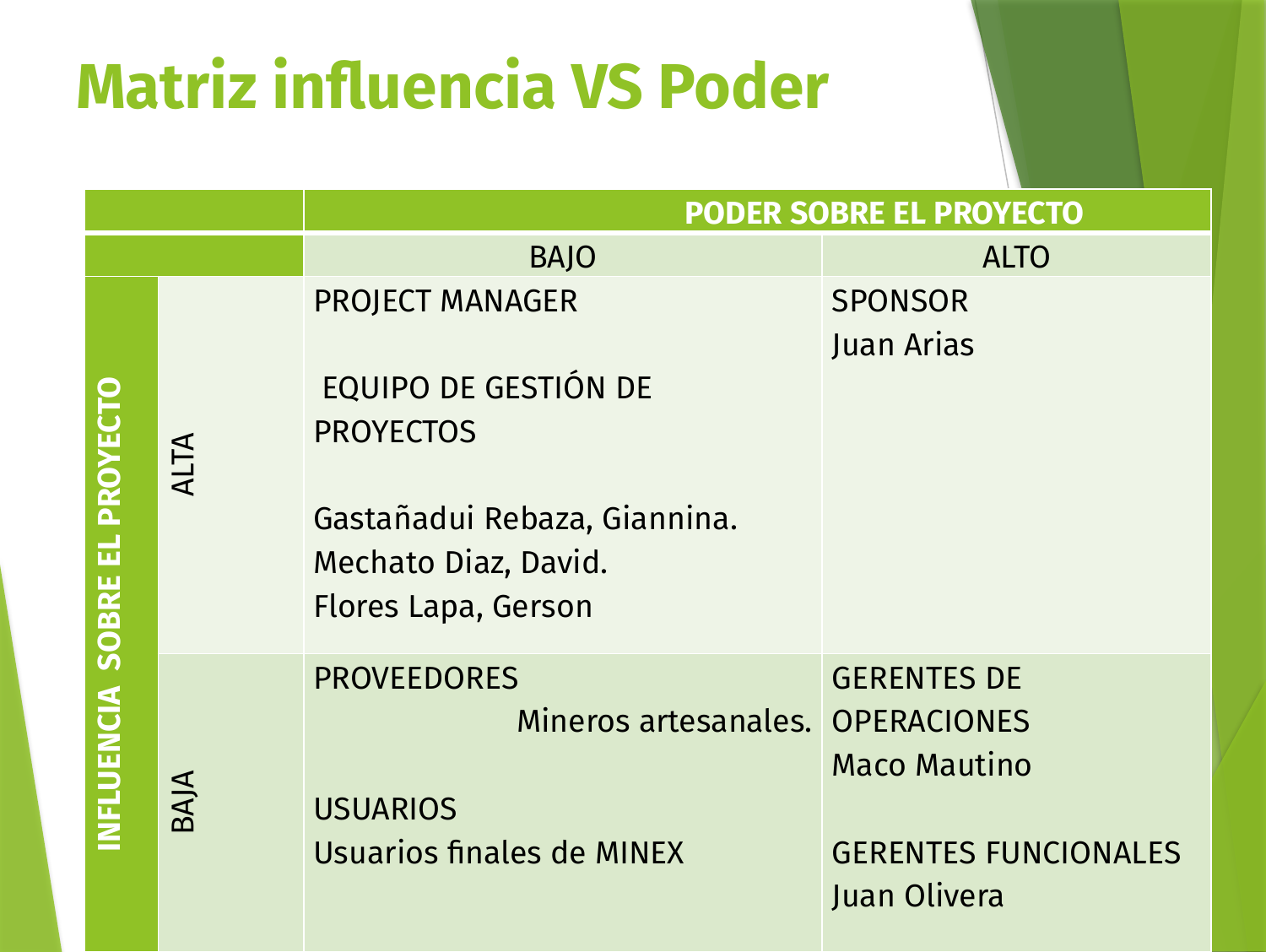

# Matriz influencia VS Poder
|  |  | PODER SOBRE EL PROYECTO |  |
| --- | --- | --- | --- |
|  |  | BAJO | ALTO |
| INFLUENCIA SOBRE EL PROYECTO | ALTA | PROJECT MANAGER    EQUIPO DE GESTIÓN DE PROYECTOS   Gastañadui Rebaza, Giannina. Mechato Diaz, David. Flores Lapa, Gerson | SPONSOR Juan Arias |
|  | BAJA | PROVEEDORES Mineros artesanales.   USUARIOS Usuarios finales de MINEX | GERENTES DE OPERACIONES Maco Mautino     GERENTES FUNCIONALES Juan Olivera |